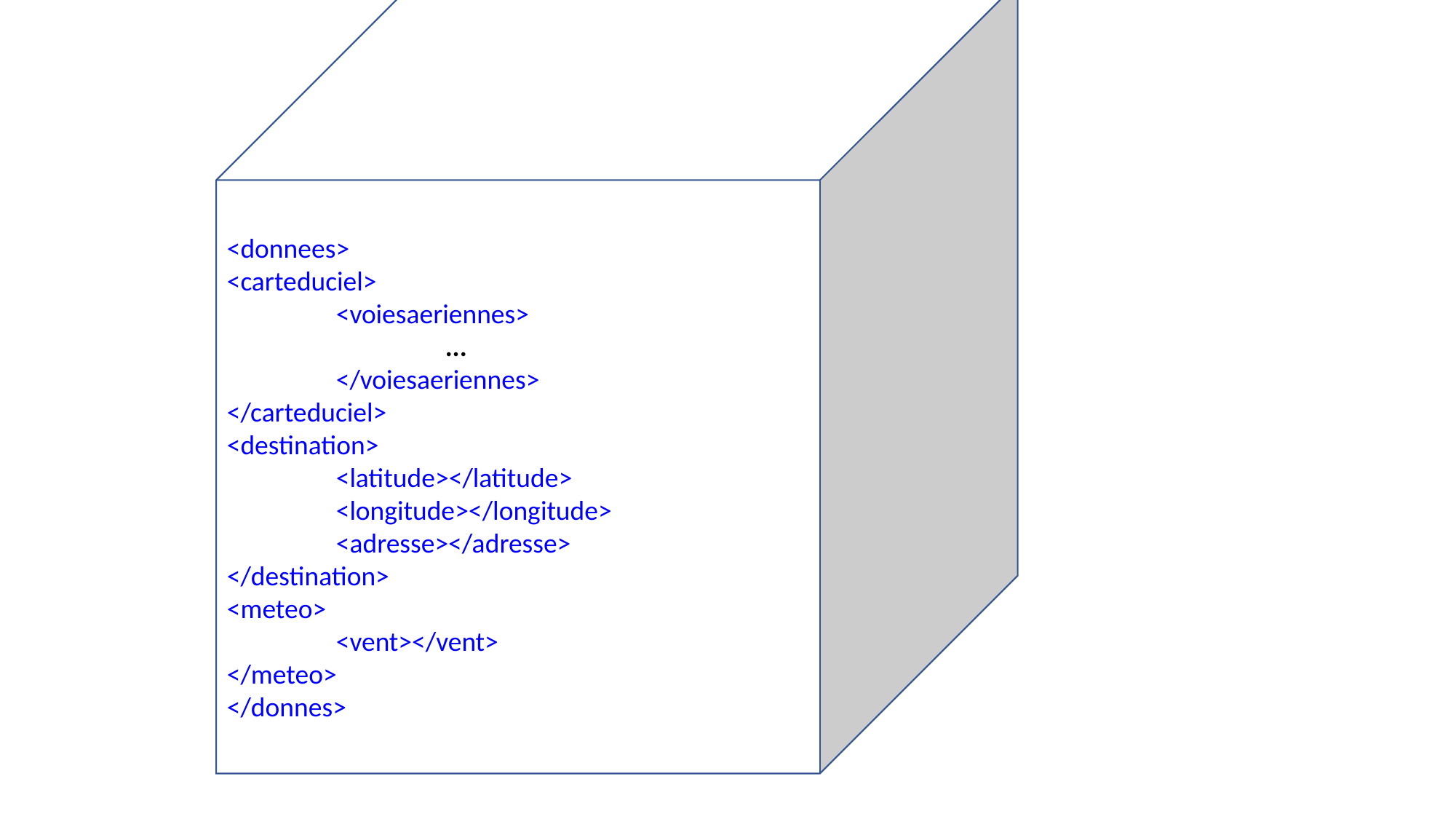

<donnees>
<carteduciel>
	<voiesaeriennes>
		...
	</voiesaeriennes>
</carteduciel>
<destination>
	<latitude></latitude>
	<longitude></longitude>
	<adresse></adresse>
</destination>
<meteo>
	<vent></vent>
</meteo>
</donnes>